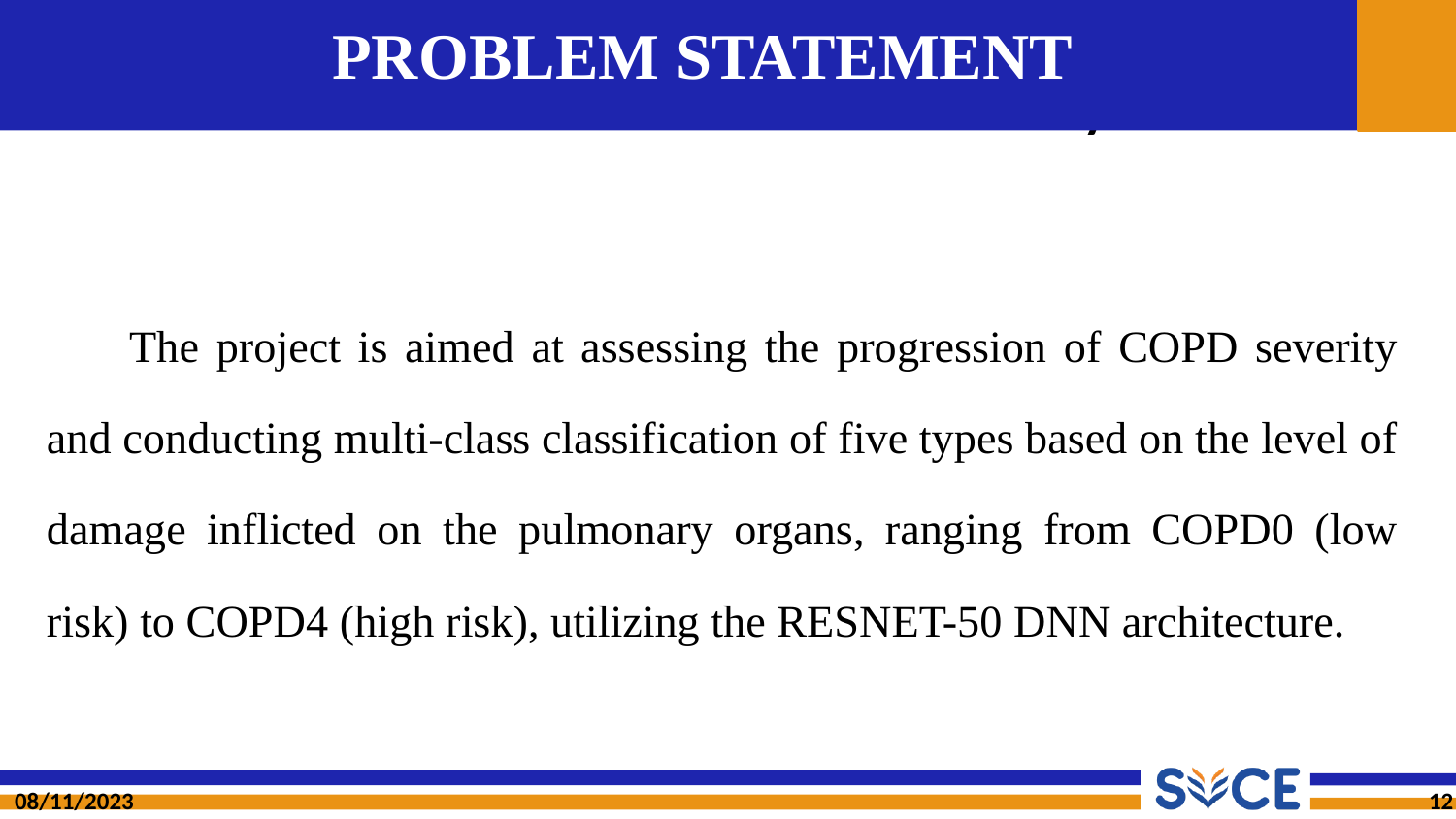

# PROBLEM STATEMENT

The project is aimed at assessing the progression of COPD severity and conducting multi-class classification of five types based on the level of damage inflicted on the pulmonary organs, ranging from COPD0 (low risk) to COPD4 (high risk), utilizing the RESNET-50 DNN architecture.

08/11/2023
12